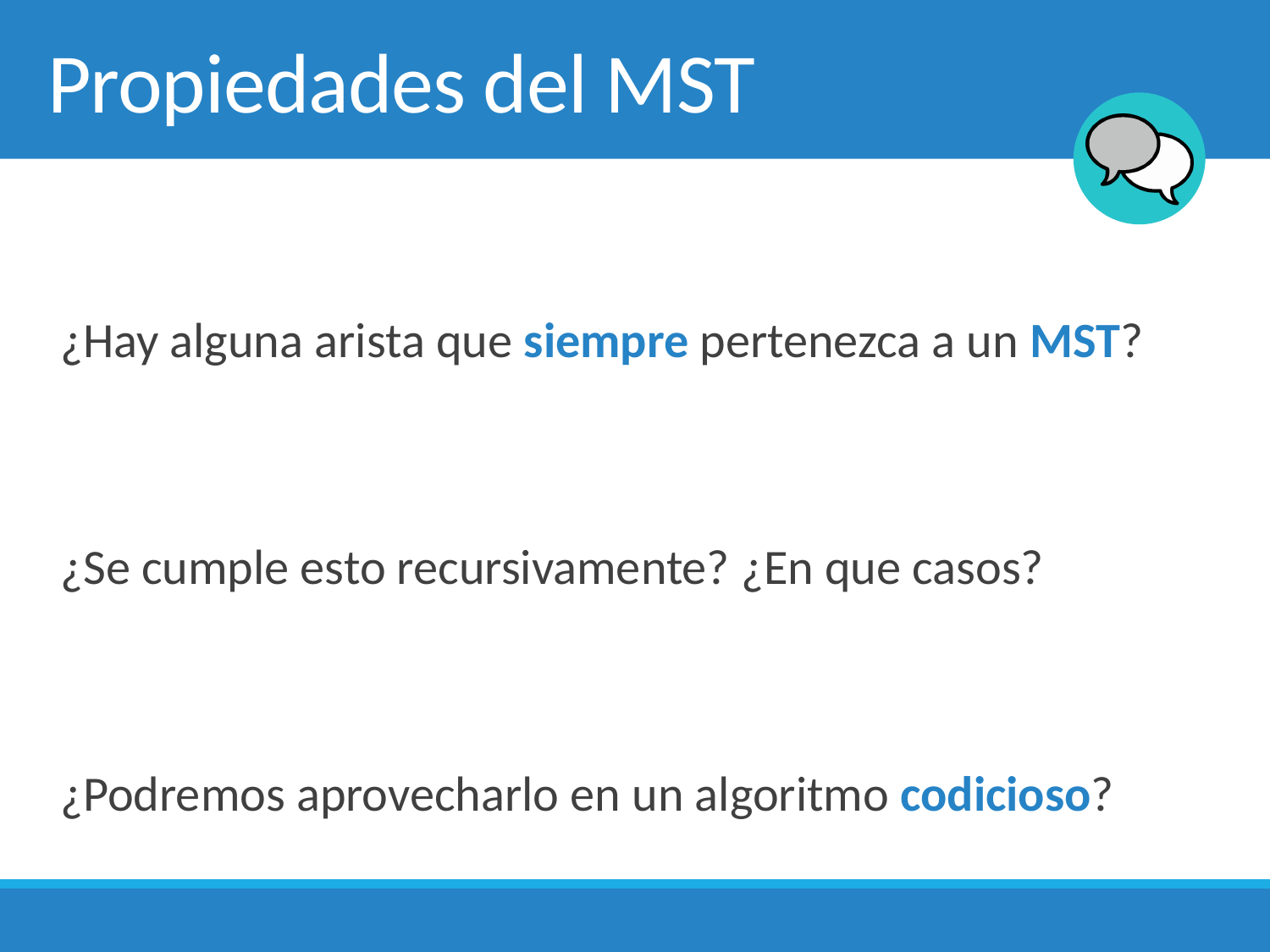

# Propiedades del MST
¿Hay alguna arista que siempre pertenezca a un MST?

¿Se cumple esto recursivamente? ¿En que casos?

¿Podremos aprovecharlo en un algoritmo codicioso?